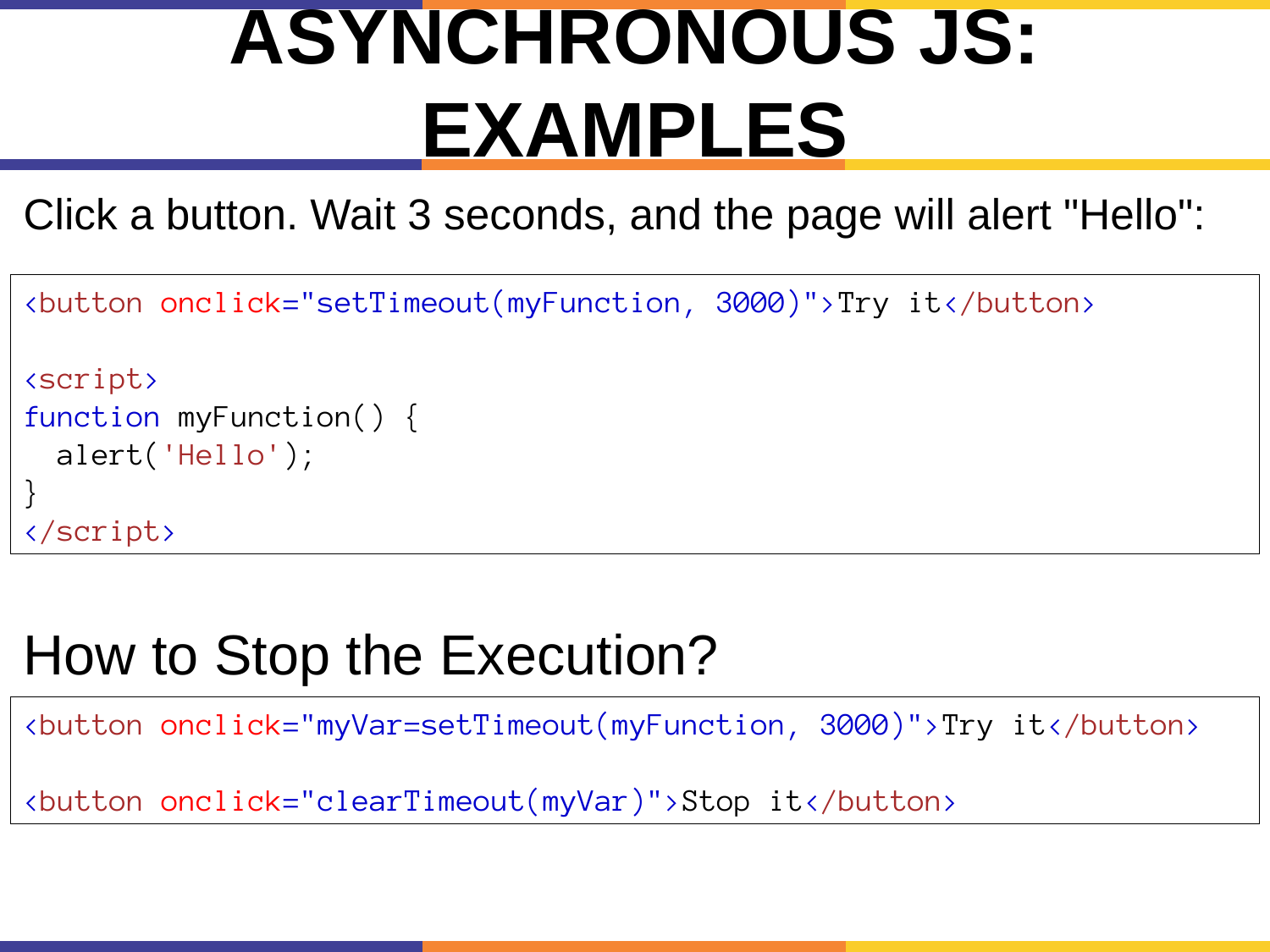

# Asynchronous JS: Examples
Click a button. Wait 3 seconds, and the page will alert "Hello":
<button onclick="setTimeout(myFunction, 3000)">Try it</button>
<script>
function myFunction() {
  alert('Hello');
}
</script>
How to Stop the Execution?

<button onclick="myVar=setTimeout(myFunction, 3000)">Try it</button>
<button onclick="clearTimeout(myVar)">Stop it</button>